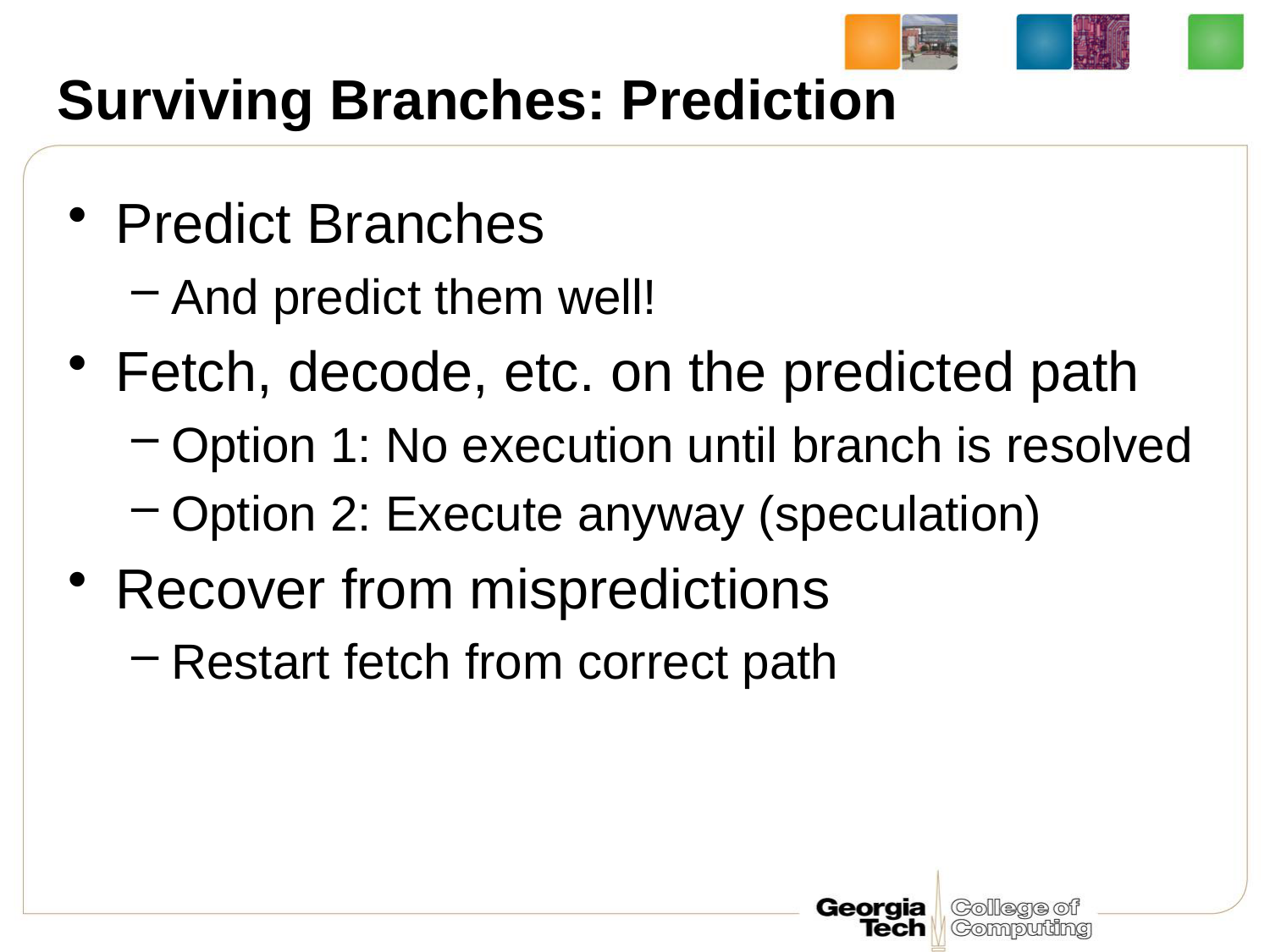

# Surviving Branches: Prediction
Predict Branches
And predict them well!
Fetch, decode, etc. on the predicted path
Option 1: No execution until branch is resolved
Option 2: Execute anyway (speculation)
Recover from mispredictions
Restart fetch from correct path